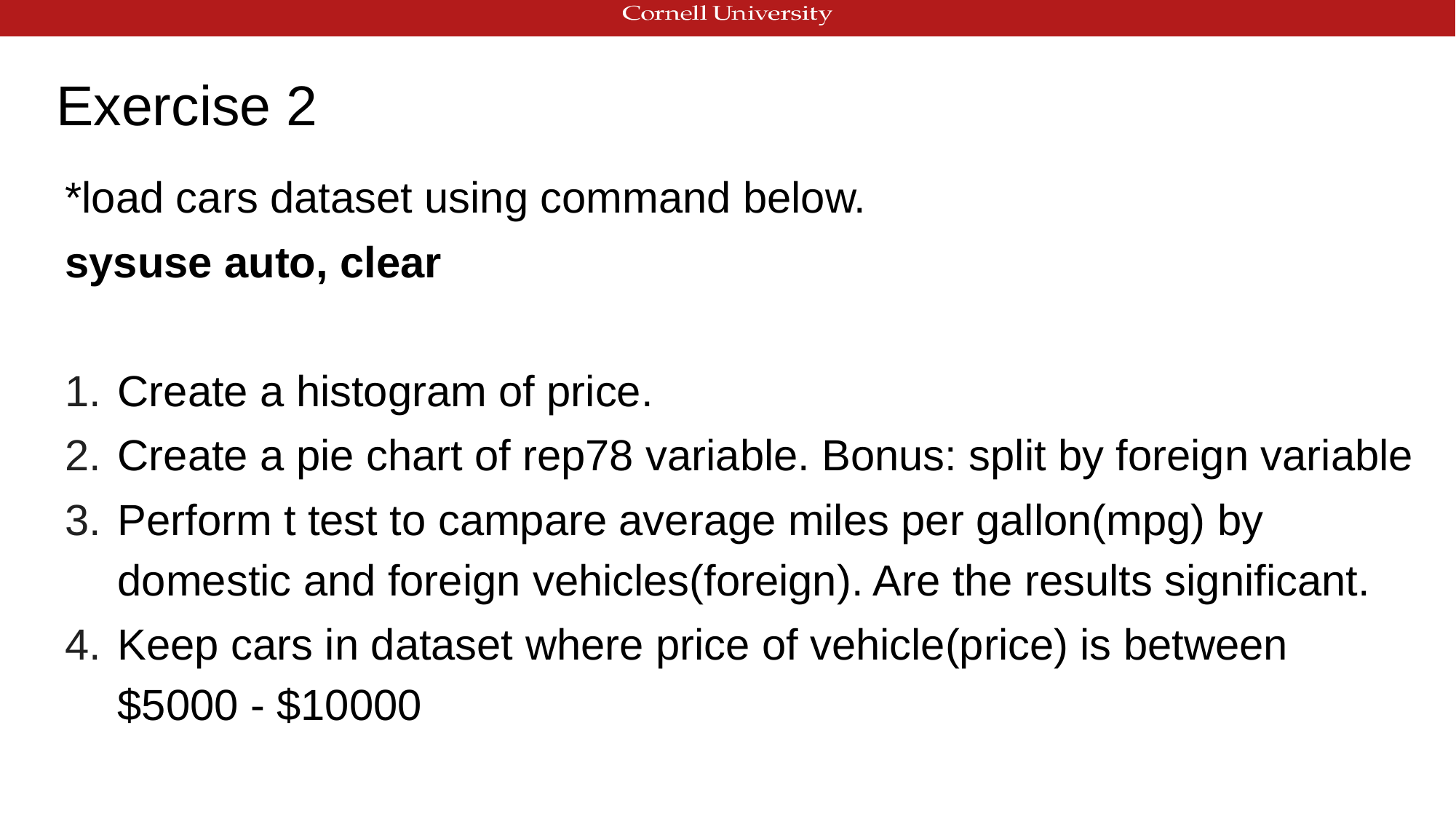

# Exercise 2
*load cars dataset using command below.
sysuse auto, clear

Create a histogram of price.
Create a pie chart of rep78 variable. Bonus: split by foreign variable
Perform t test to campare average miles per gallon(mpg) by domestic and foreign vehicles(foreign). Are the results significant.
Keep cars in dataset where price of vehicle(price) is between $5000 - $10000